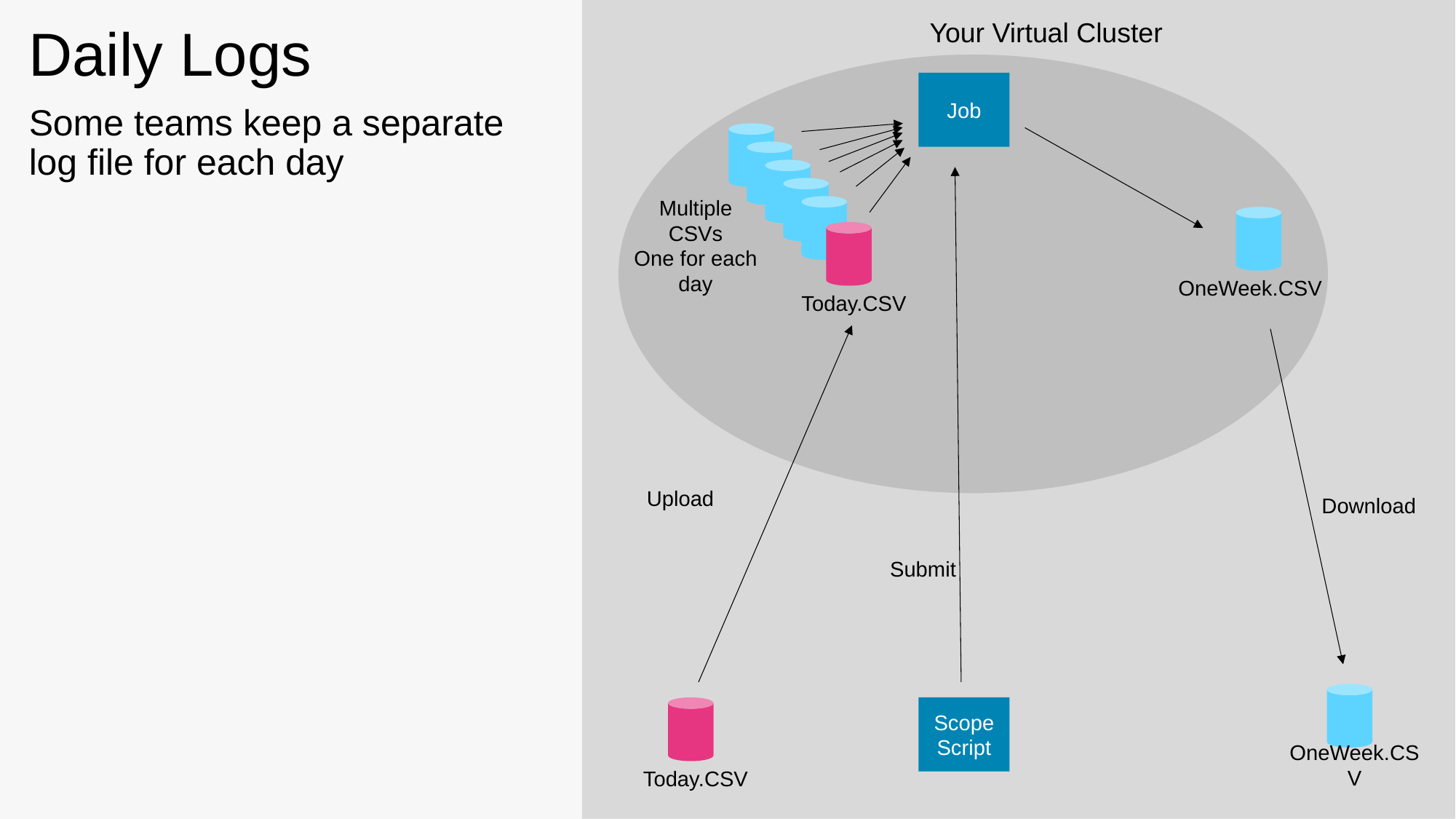

Your Virtual Cluster
Daily Logs
Some teams keep a separate log file for each day

Job
Submit
Scope Script

Multiple CSVs
One for each day

OneWeek.CSV

Today.CSV
Upload

Today.CSV
Download

OneWeek.CSV